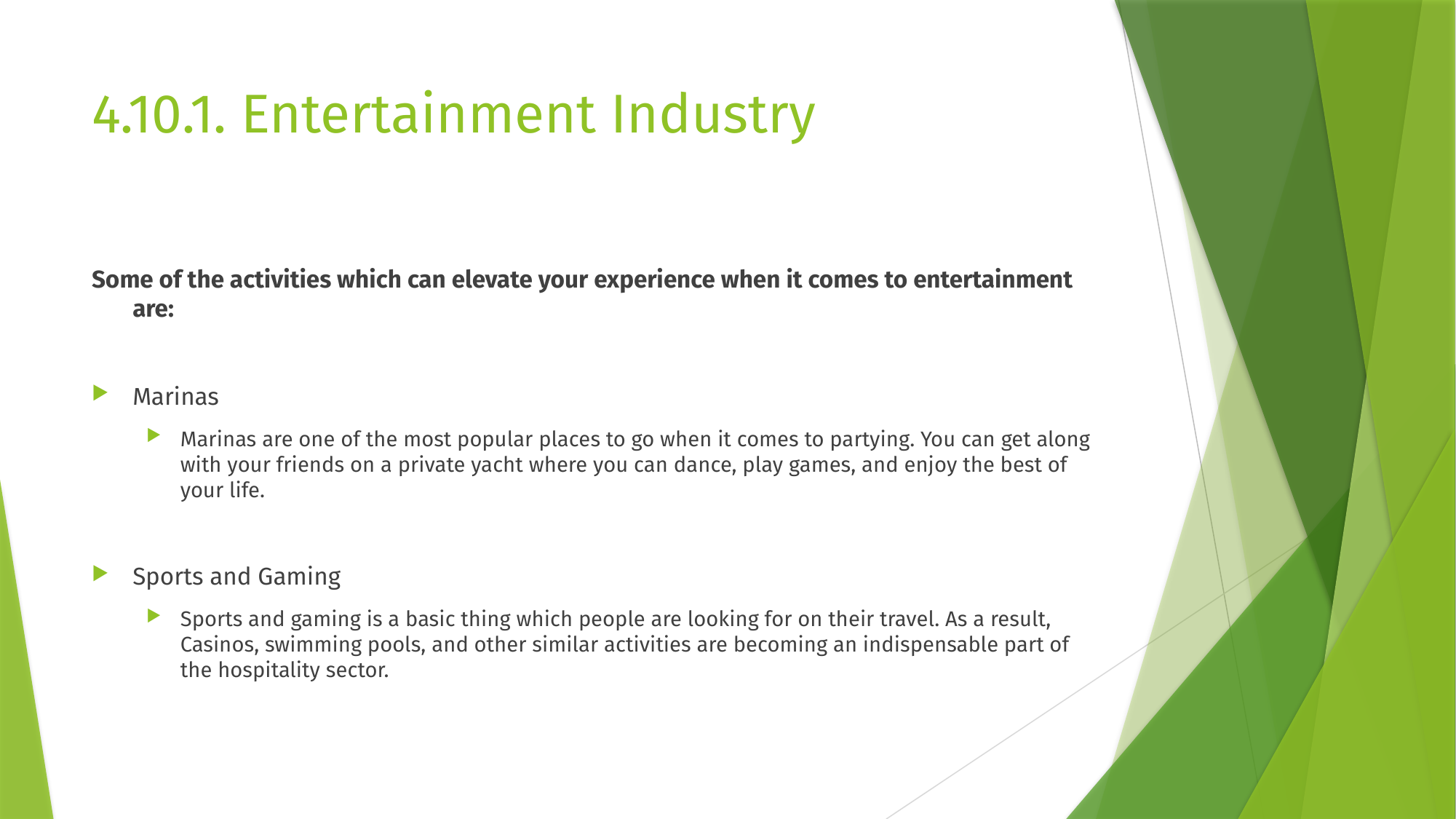

# 4.10.1. Entertainment Industry
Some of the activities which can elevate your experience when it comes to entertainment are:

Marinas
Marinas are one of the most popular places to go when it comes to partying. You can get along with your friends on a private yacht where you can dance, play games, and enjoy the best of your life.

Sports and Gaming
Sports and gaming is a basic thing which people are looking for on their travel. As a result, Casinos, swimming pools, and other similar activities are becoming an indispensable part of the hospitality sector.